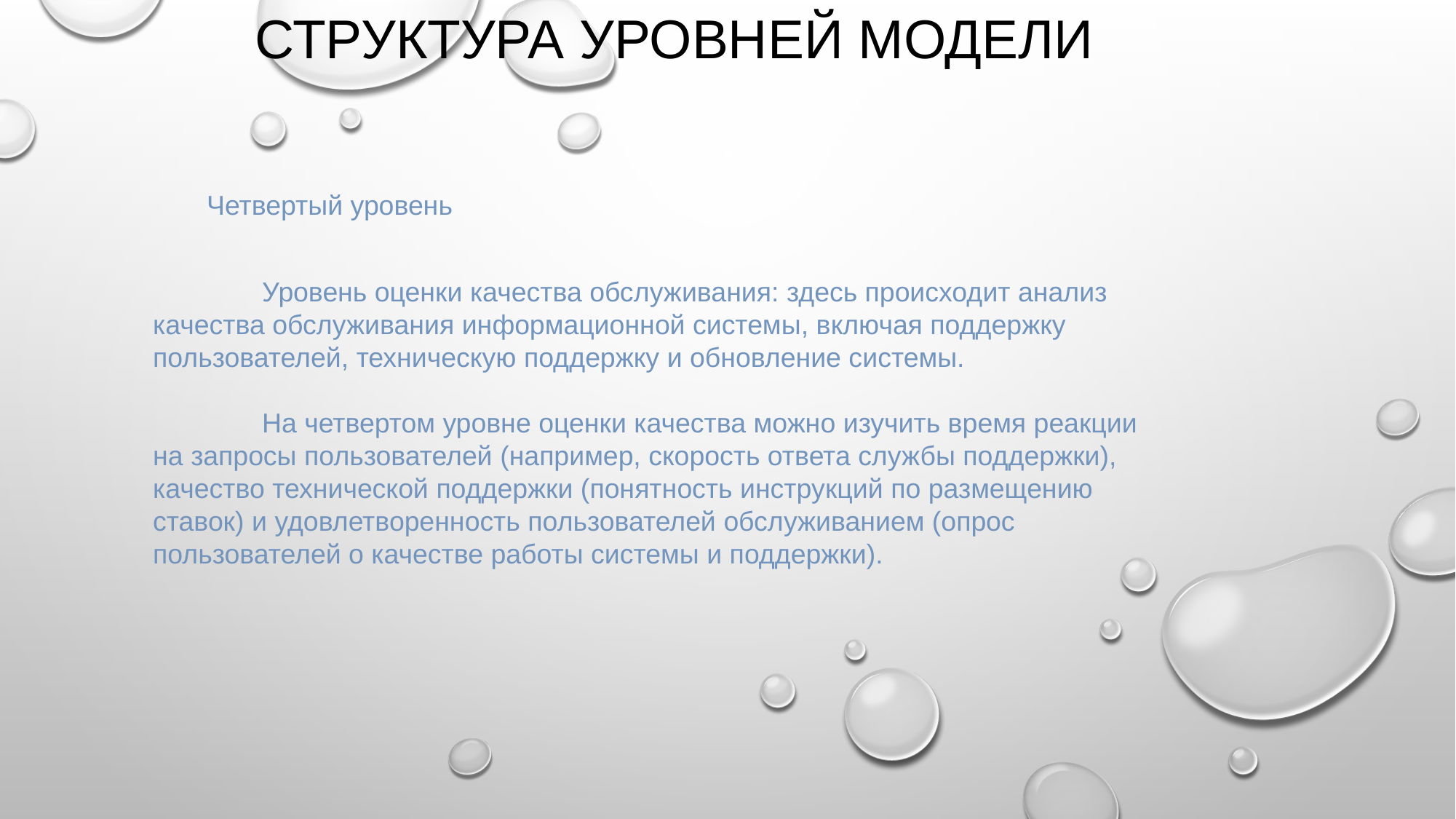

# Структура уровней модели
Четвертый уровень

	Уровень оценки качества обслуживания: здесь происходит анализ качества обслуживания информационной системы, включая поддержку пользователей, техническую поддержку и обновление системы.

	На четвертом уровне оценки качества можно изучить время реакции на запросы пользователей (например, скорость ответа службы поддержки), качество технической поддержки (понятность инструкций по размещению ставок) и удовлетворенность пользователей обслуживанием (опрос пользователей о качестве работы системы и поддержки).